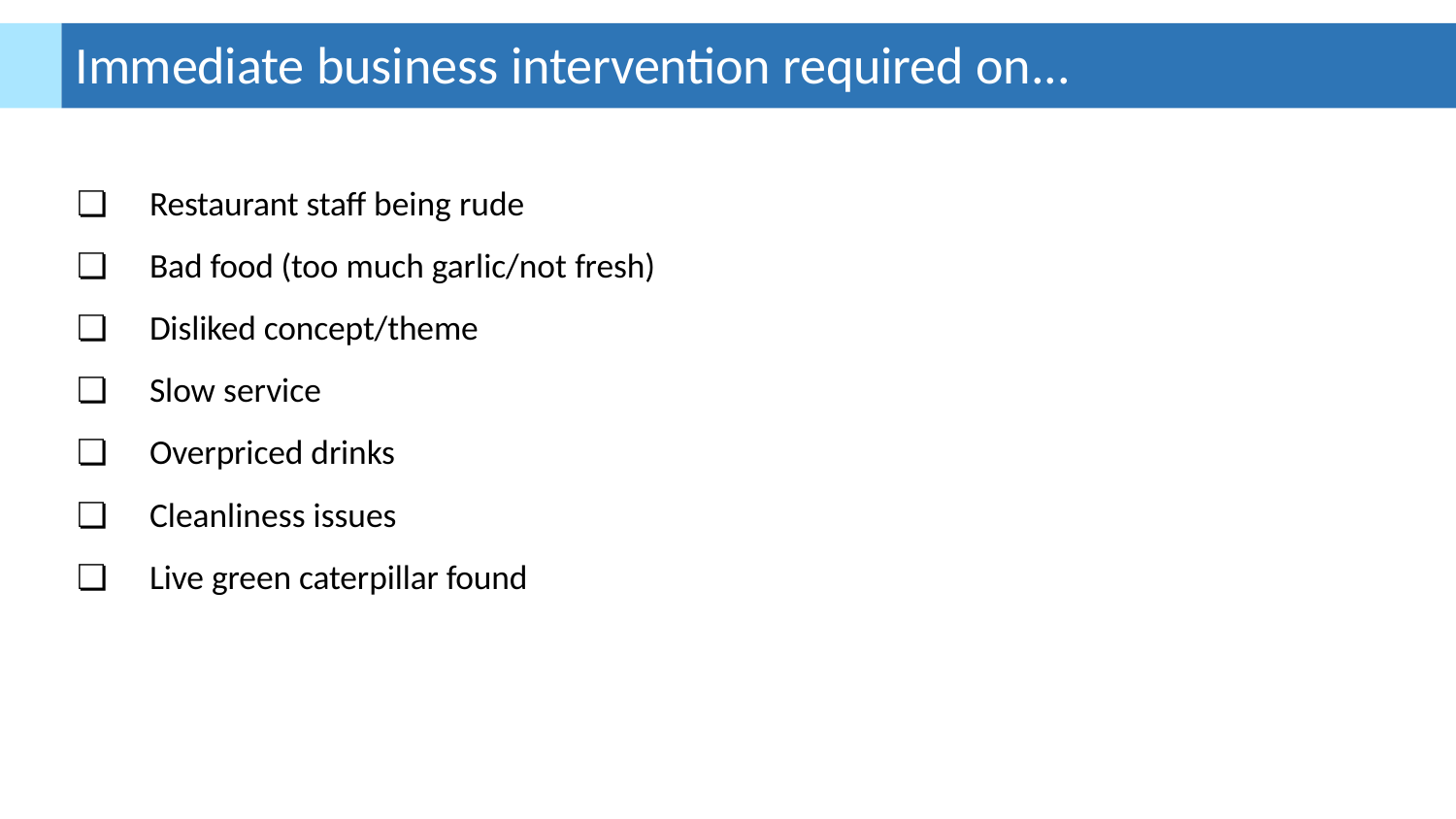

# Immediate business intervention required on...
❏	Restaurant staff being rude
❏	Bad food (too much garlic/not fresh)
❏	Disliked concept/theme
❏	Slow service
❏	Overpriced drinks
❏	Cleanliness issues
❏	Live green caterpillar found